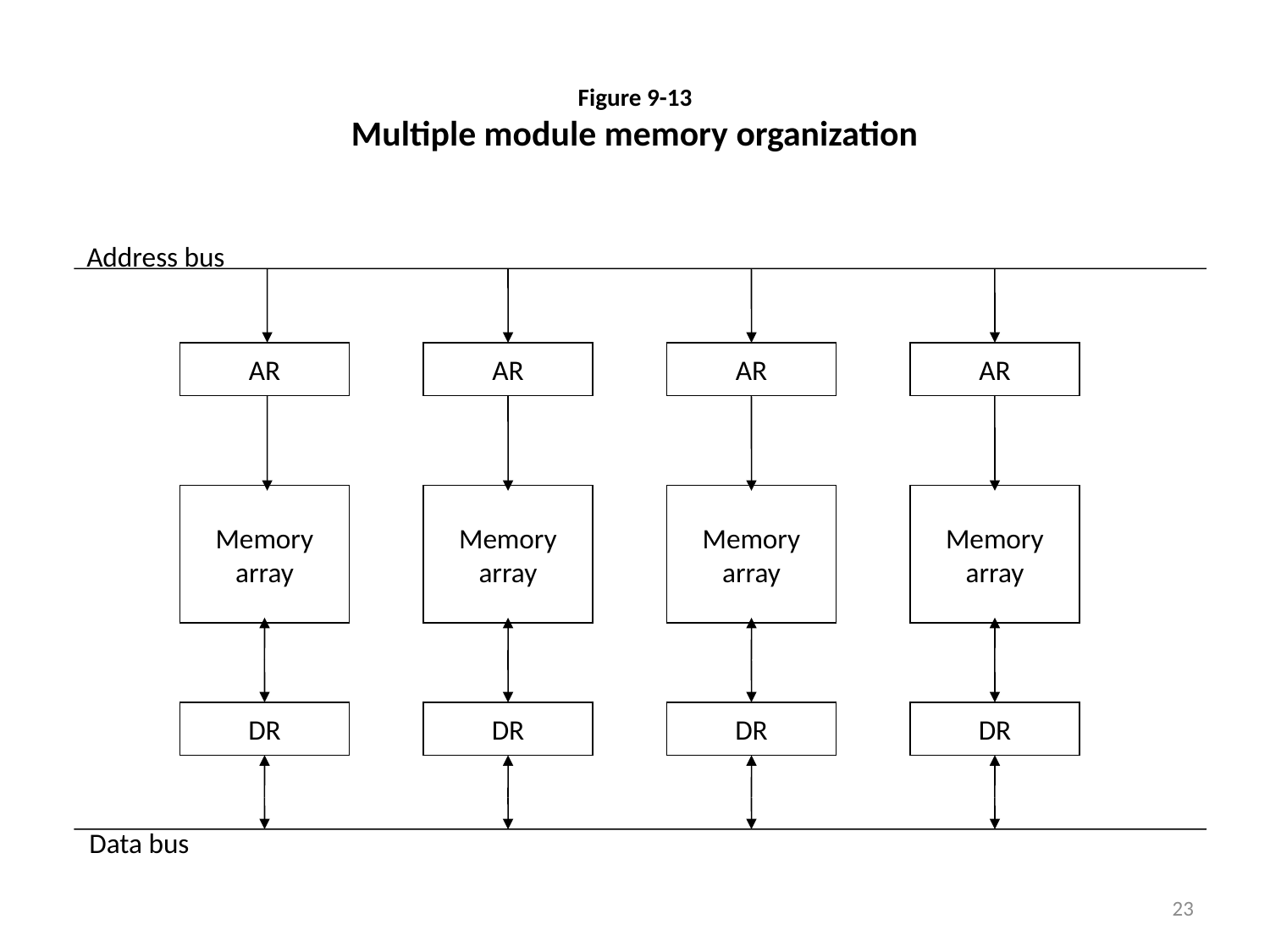

# Figure 9-13 Multiple module memory organization

Address bus

AR
AR
AR
AR

Memory
array
Memory
array
Memory
array
Memory
array

DR
DR
DR
DR

Data bus

23